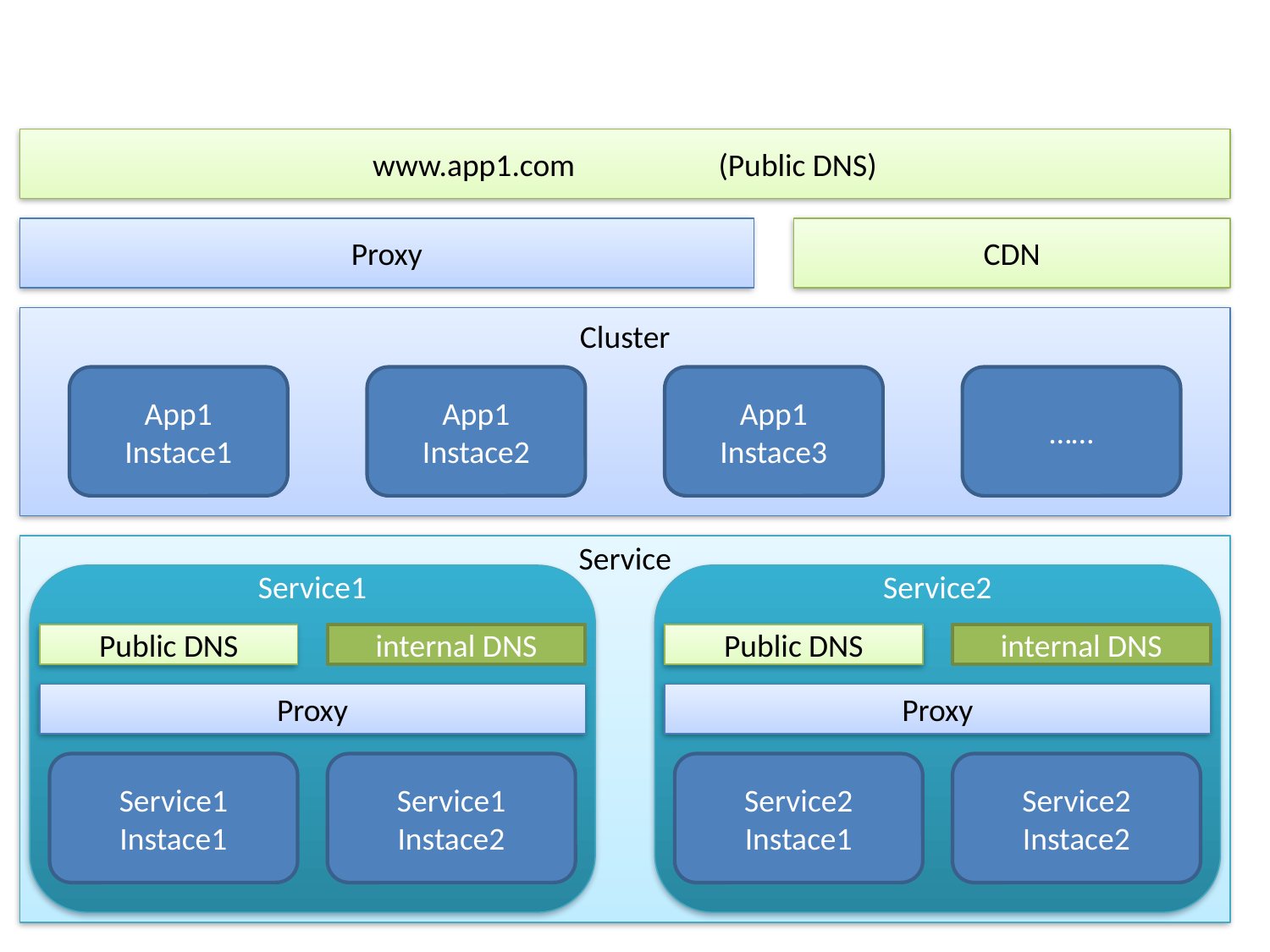

www.app1.com                    (Public DNS)
Proxy
CDN
Cluster

App1
Instace1
App1
Instace2
App1
Instace3
……
Service

Service1

Service2

Public DNS
internal DNS
Public DNS
internal DNS
Proxy
Proxy
Service1
Instace1
Service1
Instace2
Service2
Instace1
Service2
Instace2